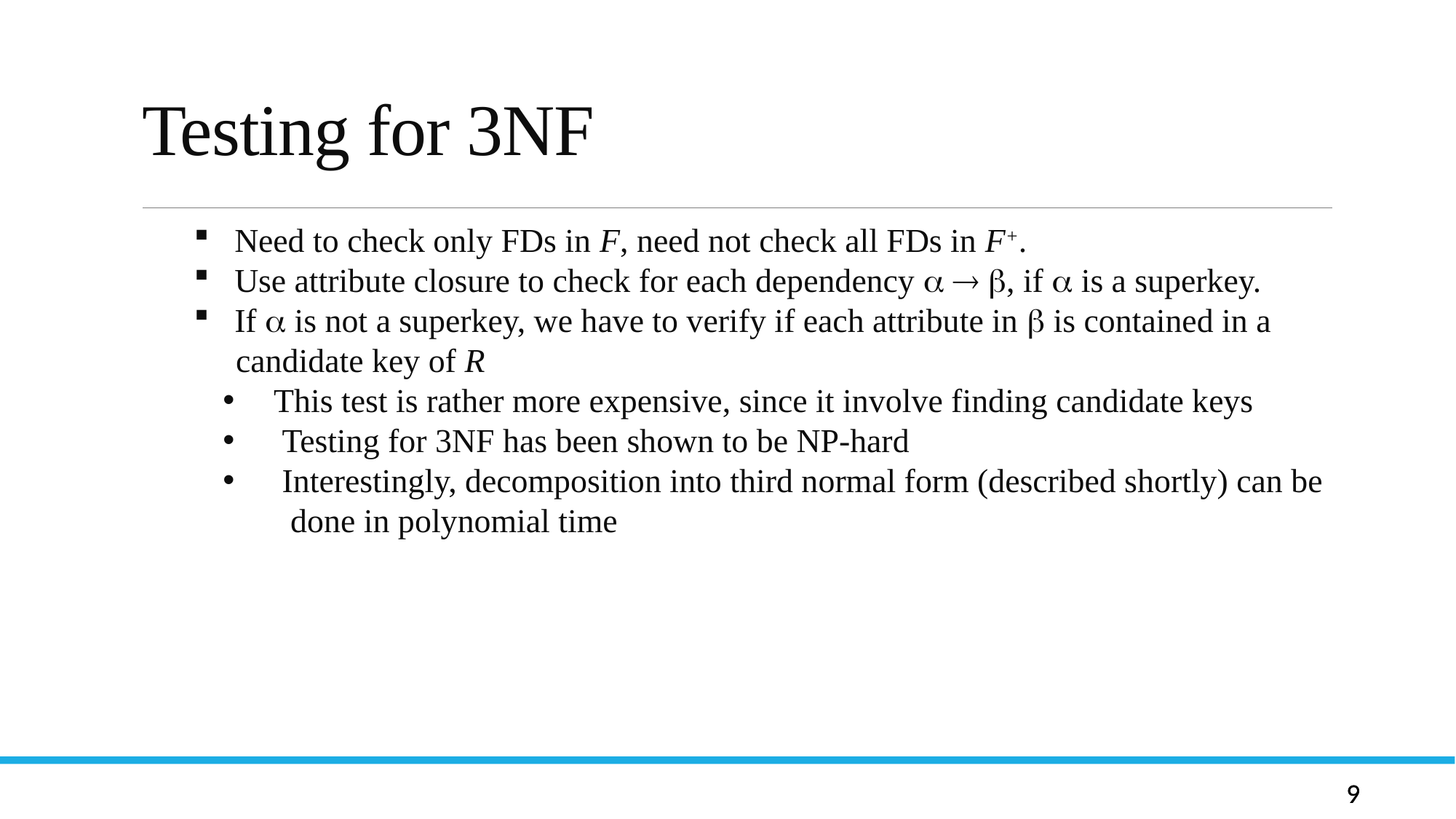

# Testing for 3NF
   Need to check only FDs in F, need not check all FDs in F+.
   Use attribute closure to check for each dependency α → β, if α is a superkey.
   If α is not a superkey, we have to verify if each attribute in β is contained in a
     candidate key of R
   This test is rather more expensive, since it involve finding candidate keys
    Testing for 3NF has been shown to be NP-hard
    Interestingly, decomposition into third normal form (described shortly) can be
     done in polynomial time

Let R be a relation schema and let R1 and R2 form a decomposition of R . That is R = R1  U R2
We say that the decomposition if there is no loss of information by replacing  R with the two relation schemas R1  U R2
Formally,
             ∏ R1 (r)     ∏ R2 (r) = r
And,  conversely a decomposition is lossy if
     r  ⊂  ∏ R1 (r)     ∏ R2 (r) = r